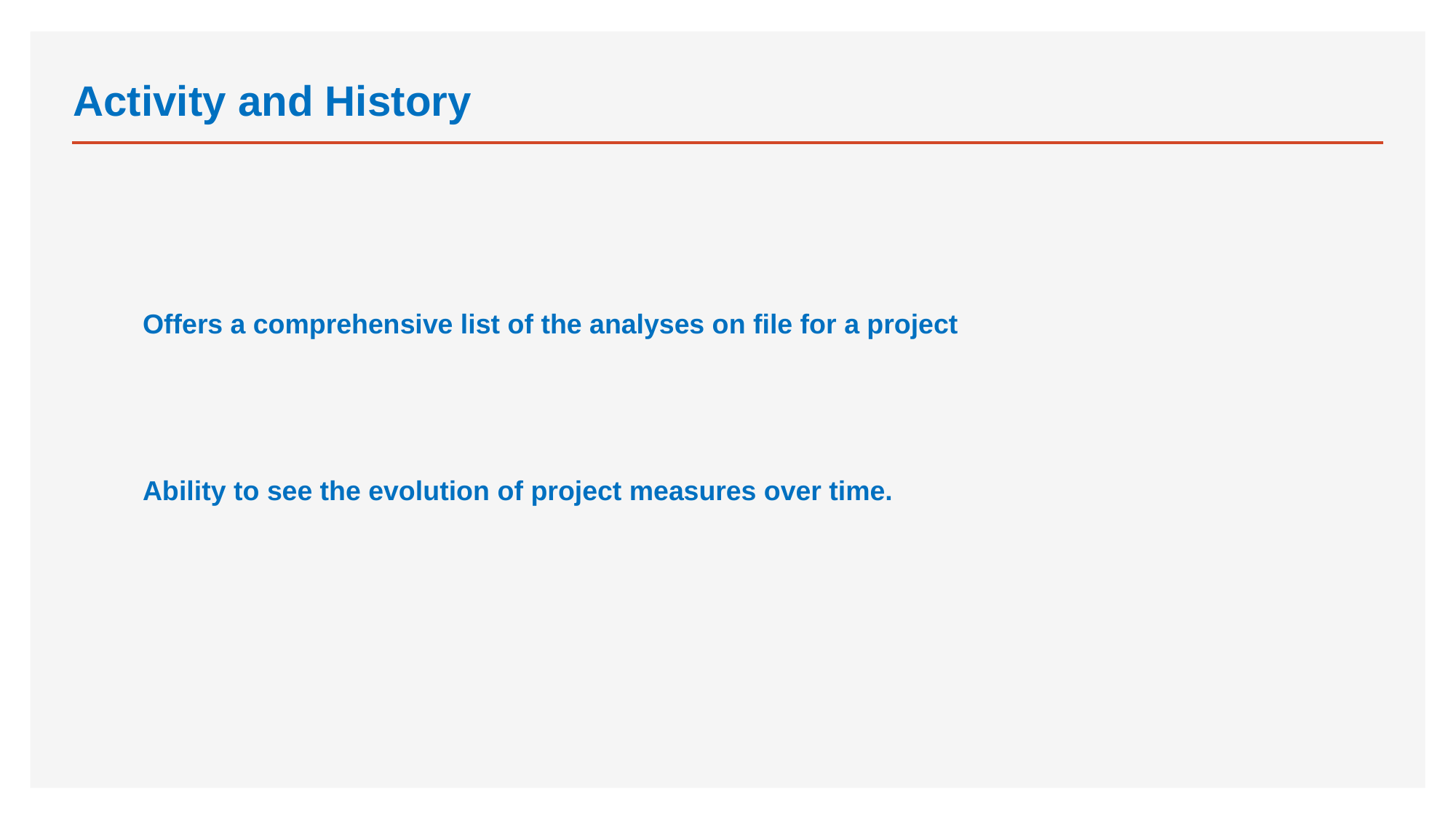

# Activity and History
Offers a comprehensive list of the analyses on file for a project
Ability to see the evolution of project measures over time.